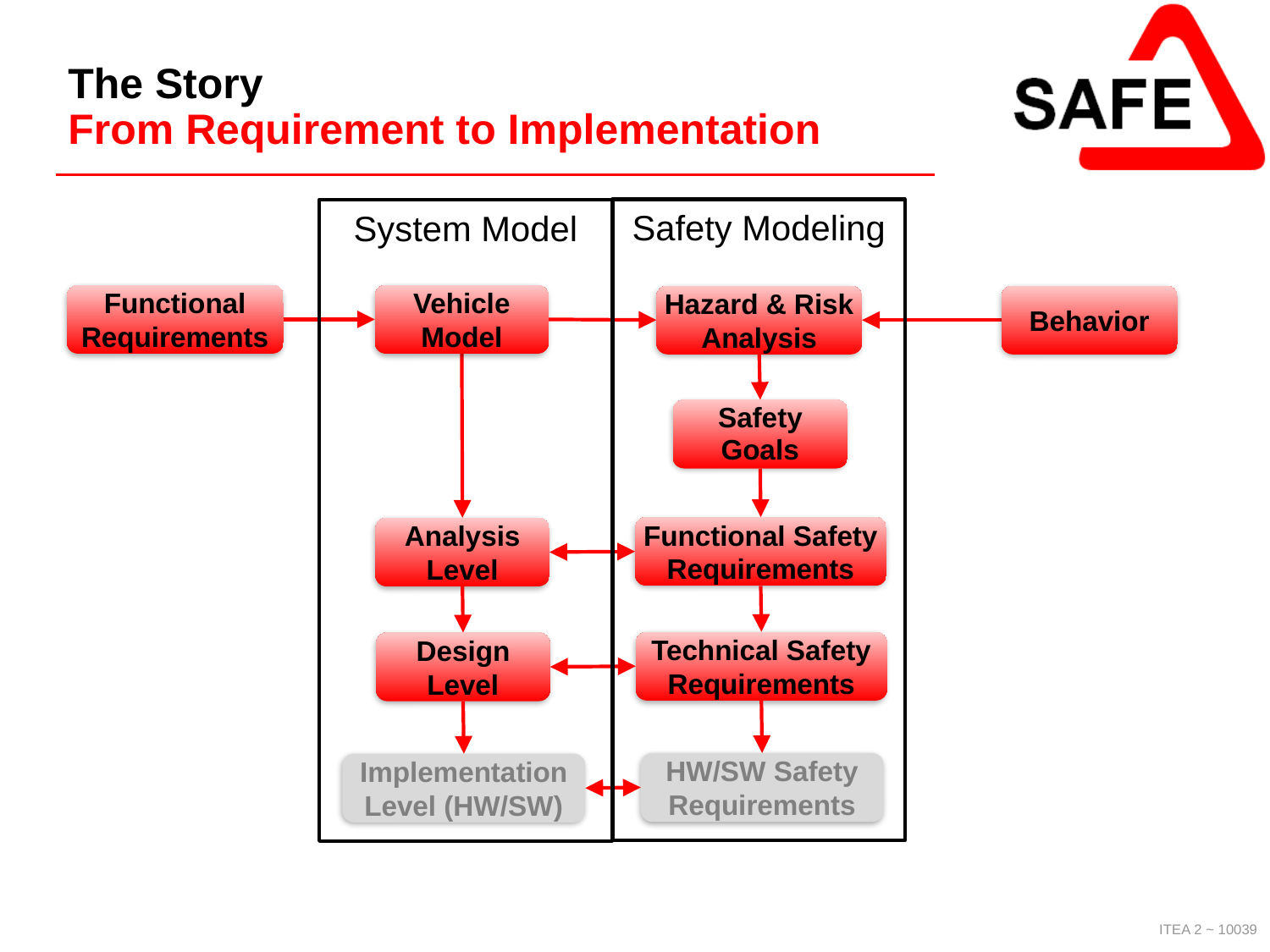

# The Story From Requirement to Implementation
Safety Modeling
System Model
Vehicle
Model
Functional
Requirements
Hazard & Risk Analysis
Behavior
Safety Goals
Functional Safety Requirements
Analysis
Level
Technical Safety Requirements
Design
Level
HW/SW Safety Requirements
Implementation Level (HW/SW)